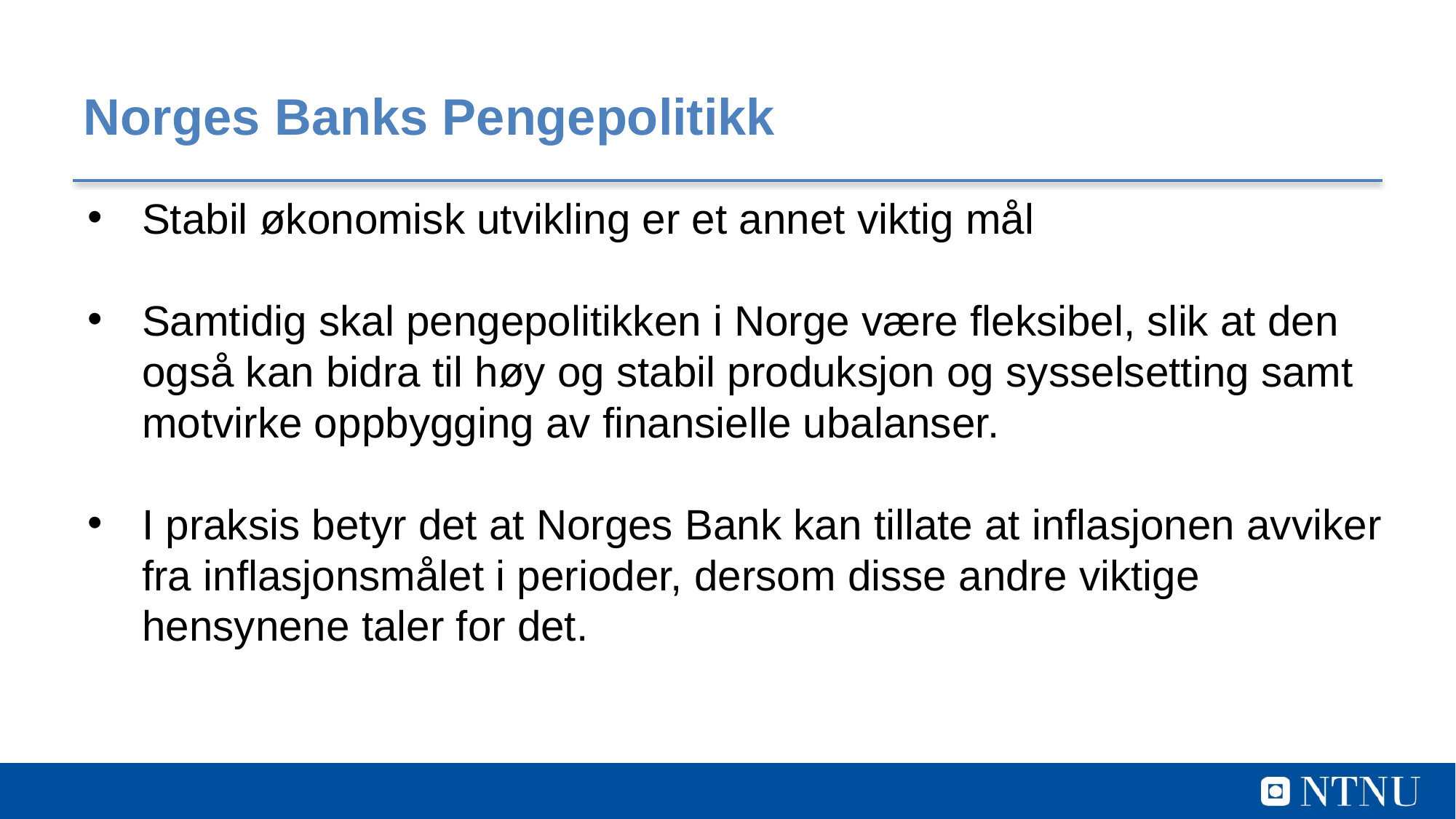

# Norges Banks Pengepolitikk
Stabil økonomisk utvikling er et annet viktig mål

Samtidig skal pengepolitikken i Norge være fleksibel, slik at den også kan bidra til høy og stabil produksjon og sysselsetting samt motvirke oppbygging av finansielle ubalanser.

I praksis betyr det at Norges Bank kan tillate at inflasjonen avviker fra inflasjonsmålet i perioder, dersom disse andre viktige hensynene taler for det.